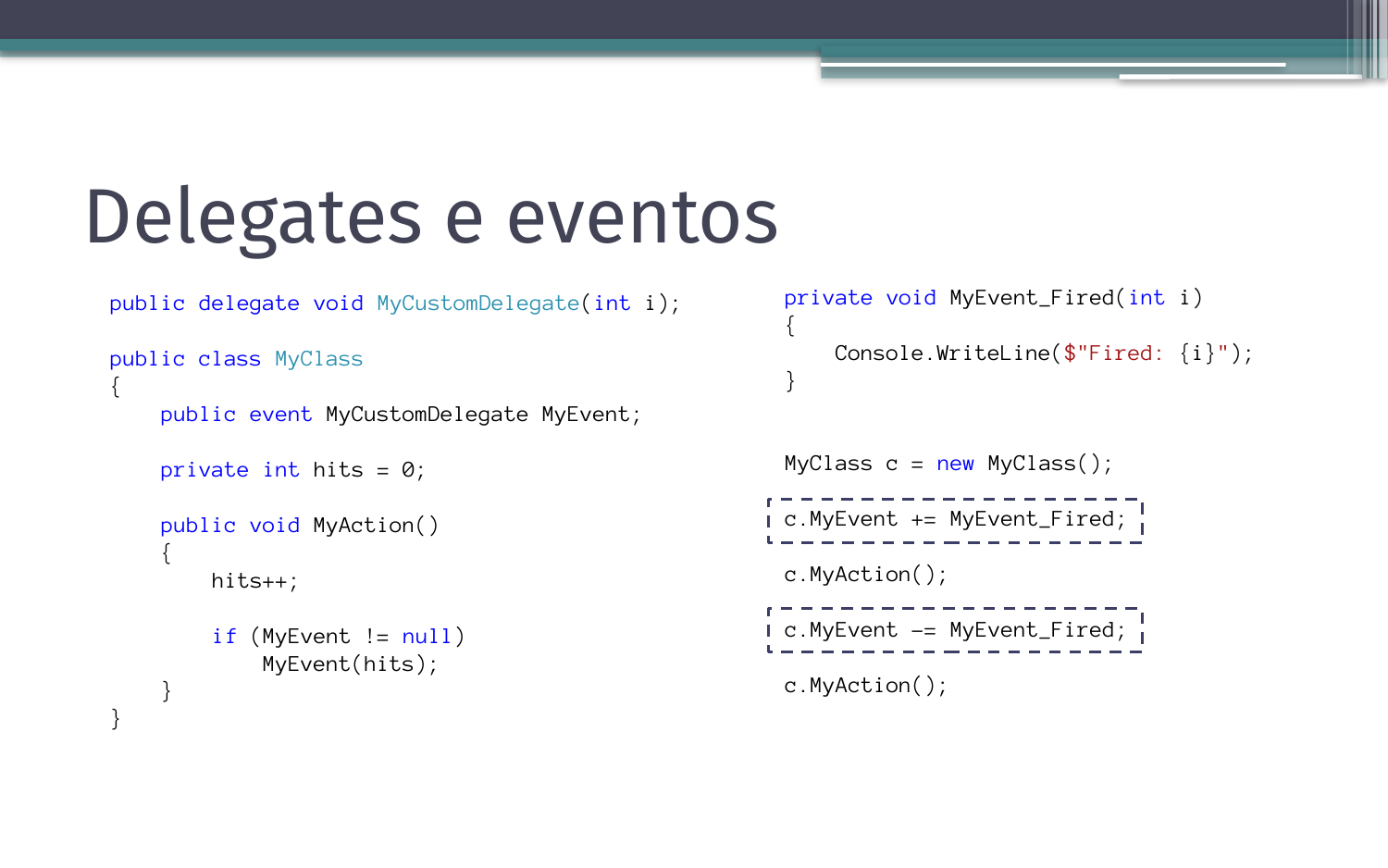

# Delegates e eventos
private void MyEvent_Fired(int i)
{
    Console.WriteLine($"Fired: {i}");
}

MyClass c = new MyClass();

c.MyEvent += MyEvent_Fired;

c.MyAction();

c.MyEvent -= MyEvent_Fired;

c.MyAction();

public delegate void MyCustomDelegate(int i);

public class MyClass
{
    public event MyCustomDelegate MyEvent;

    private int hits = 0;

    public void MyAction()
    {
        hits++;

        if (MyEvent != null)
            MyEvent(hits);
    }
}